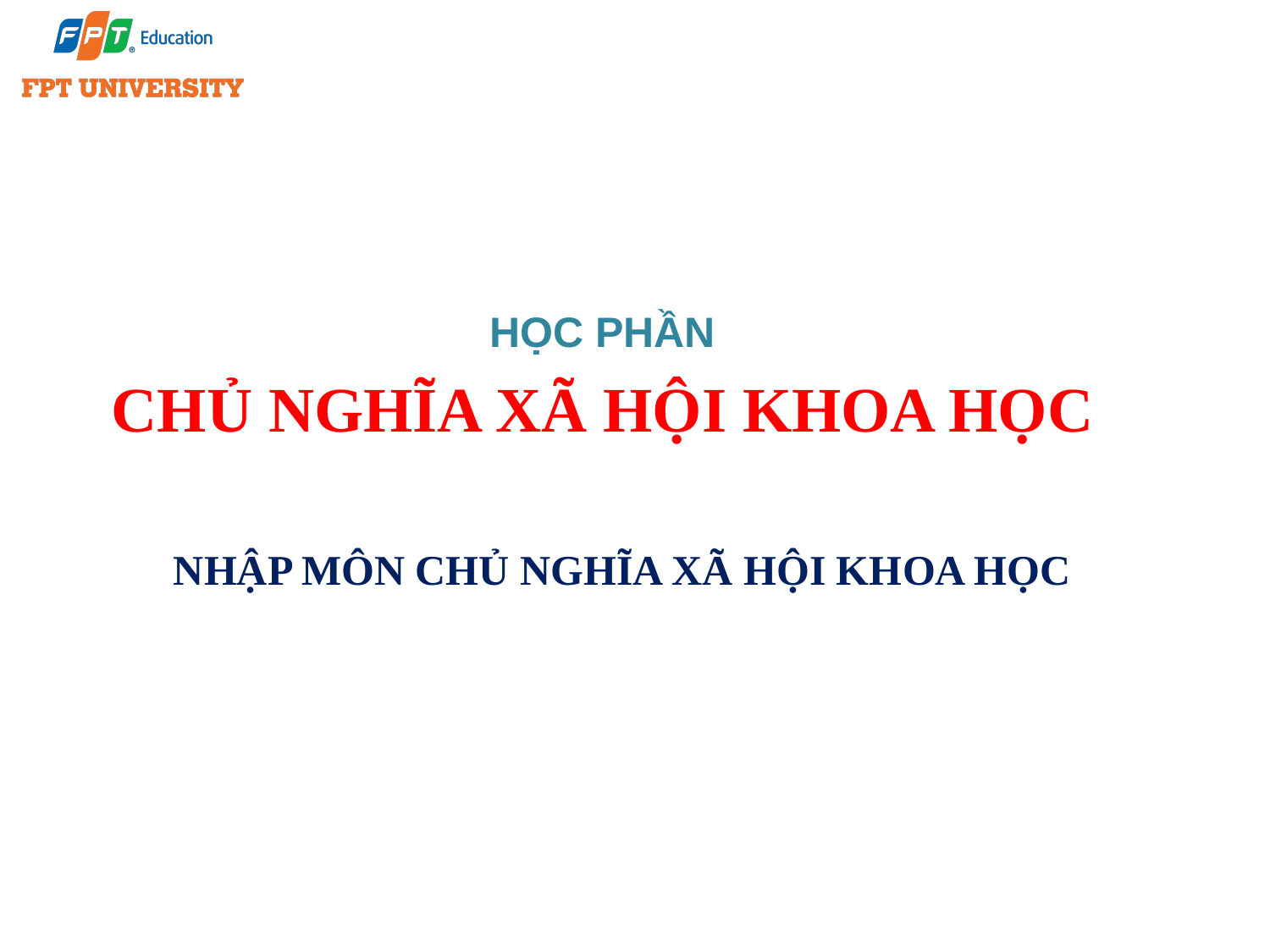

HỌC PHẦN
CHỦ NGHĨA XÃ HỘI KHOA HỌC

NHẬP MÔN CHỦ NGHĨA XÃ HỘI KHOA HỌC